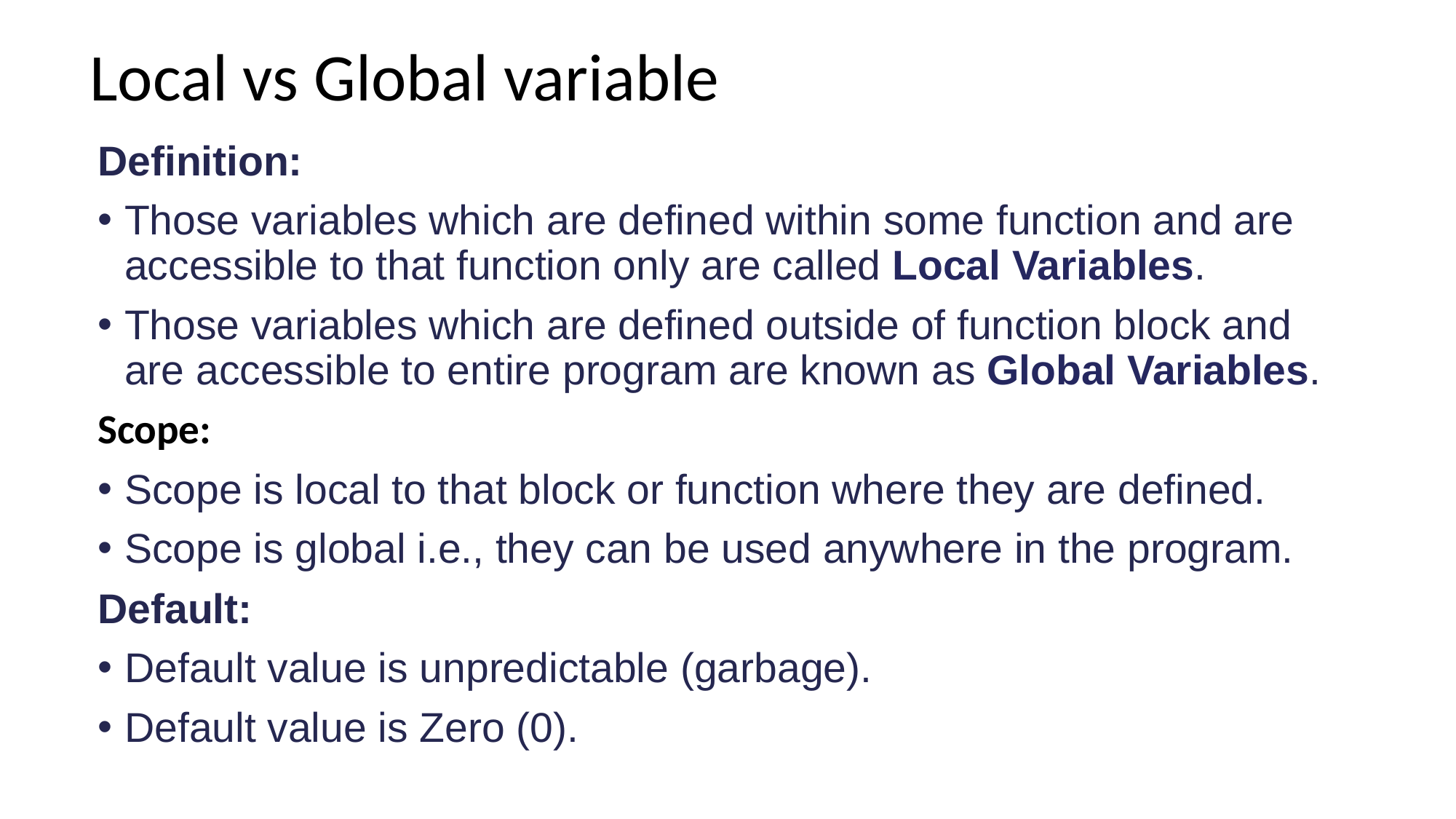

# Local vs Global variable
Definition:
Those variables which are defined within some function and are accessible to that function only are called Local Variables.
Those variables which are defined outside of function block and are accessible to entire program are known as Global Variables.
Scope:
Scope is local to that block or function where they are defined.
Scope is global i.e., they can be used anywhere in the program.
Default:
Default value is unpredictable (garbage).
Default value is Zero (0).